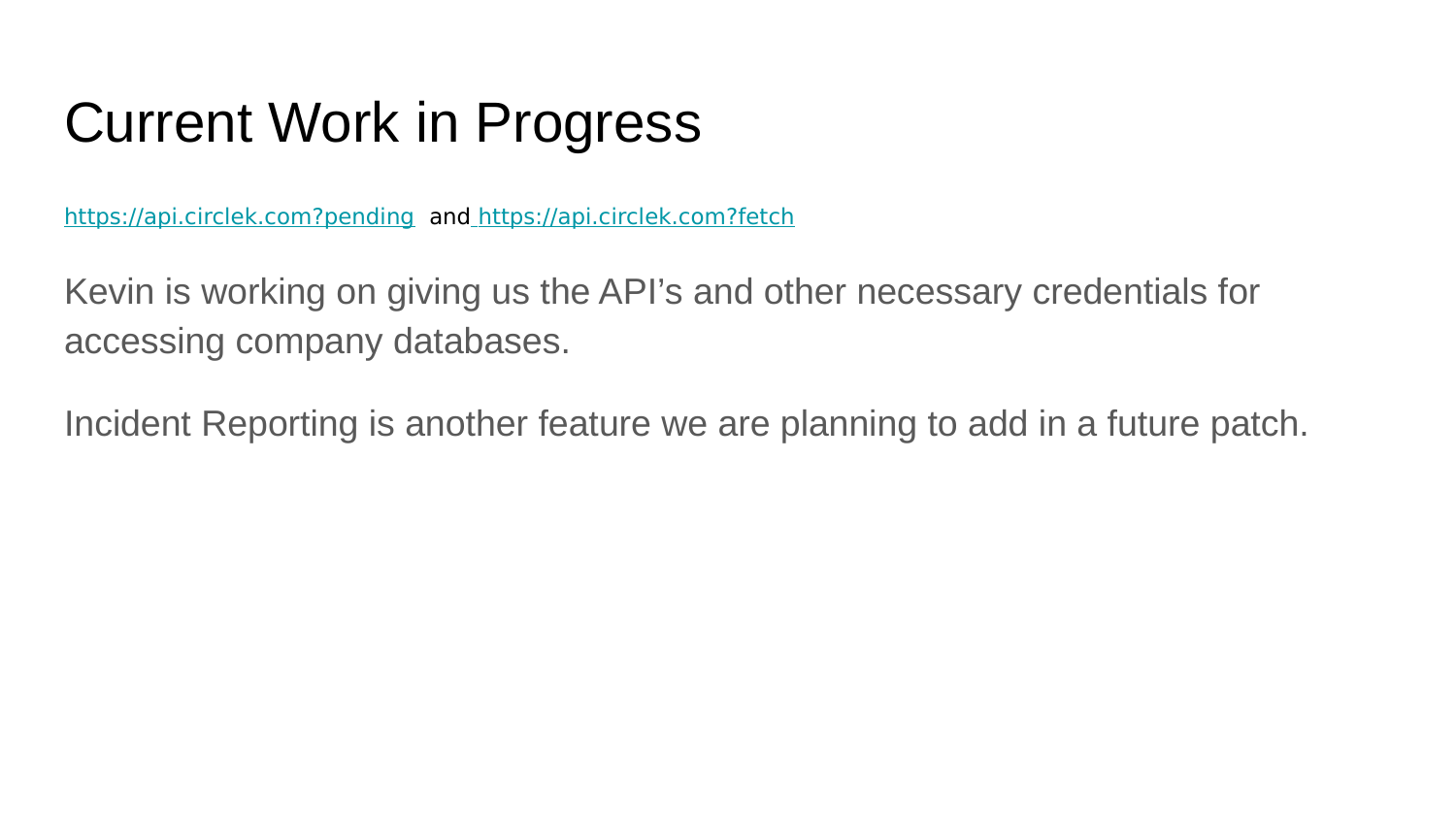

# Current Work in Progress
https://api.circlek.com?pending  and https://api.circlek.com?fetch
Kevin is working on giving us the API’s and other necessary credentials for accessing company databases.
Incident Reporting is another feature we are planning to add in a future patch.